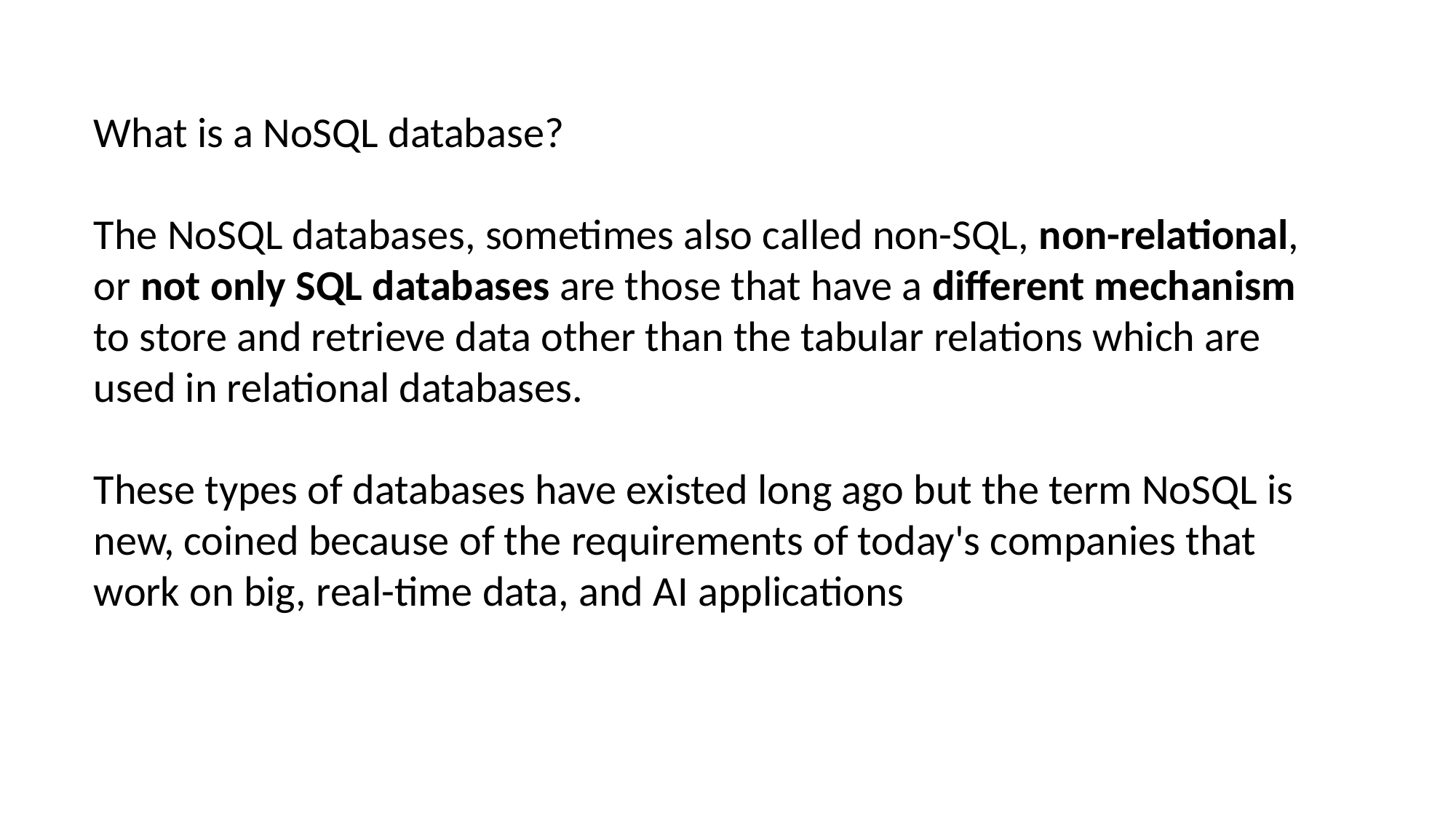

What is a NoSQL database?

The NoSQL databases, sometimes also called non-SQL, non-relational, or not only SQL databases are those that have a different mechanism to store and retrieve data other than the tabular relations which are used in relational databases.

These types of databases have existed long ago but the term NoSQL is new, coined because of the requirements of today's companies that work on big, real-time data, and AI applications